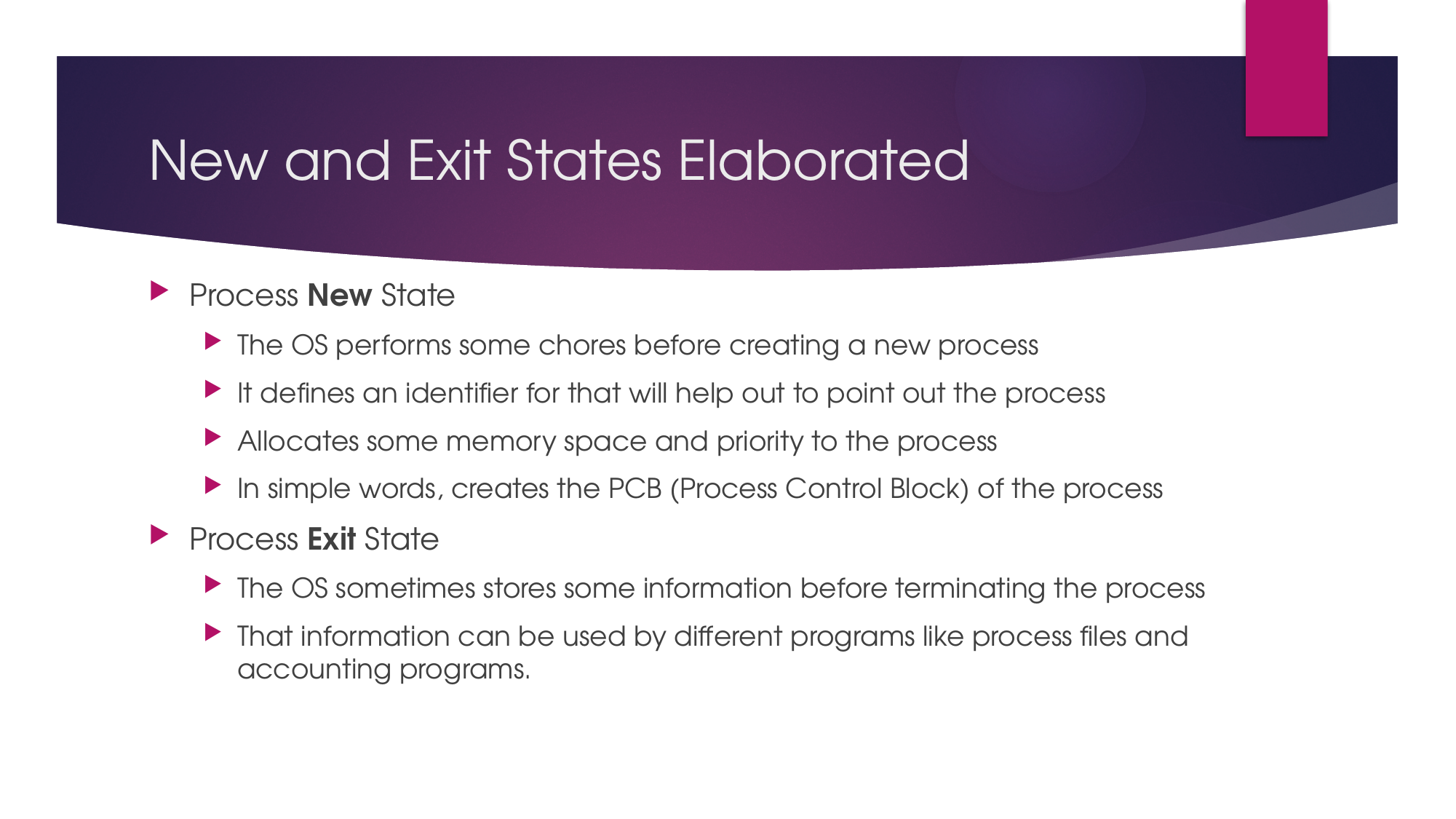

# New and Exit States Elaborated
Process New State
The OS performs some chores before creating a new process
It defines an identifier for that will help out to point out the process
Allocates some memory space and priority to the process
In simple words, creates the PCB (Process Control Block) of the process
Process Exit State
The OS sometimes stores some information before terminating the process
That information can be used by different programs like process files and accounting programs.